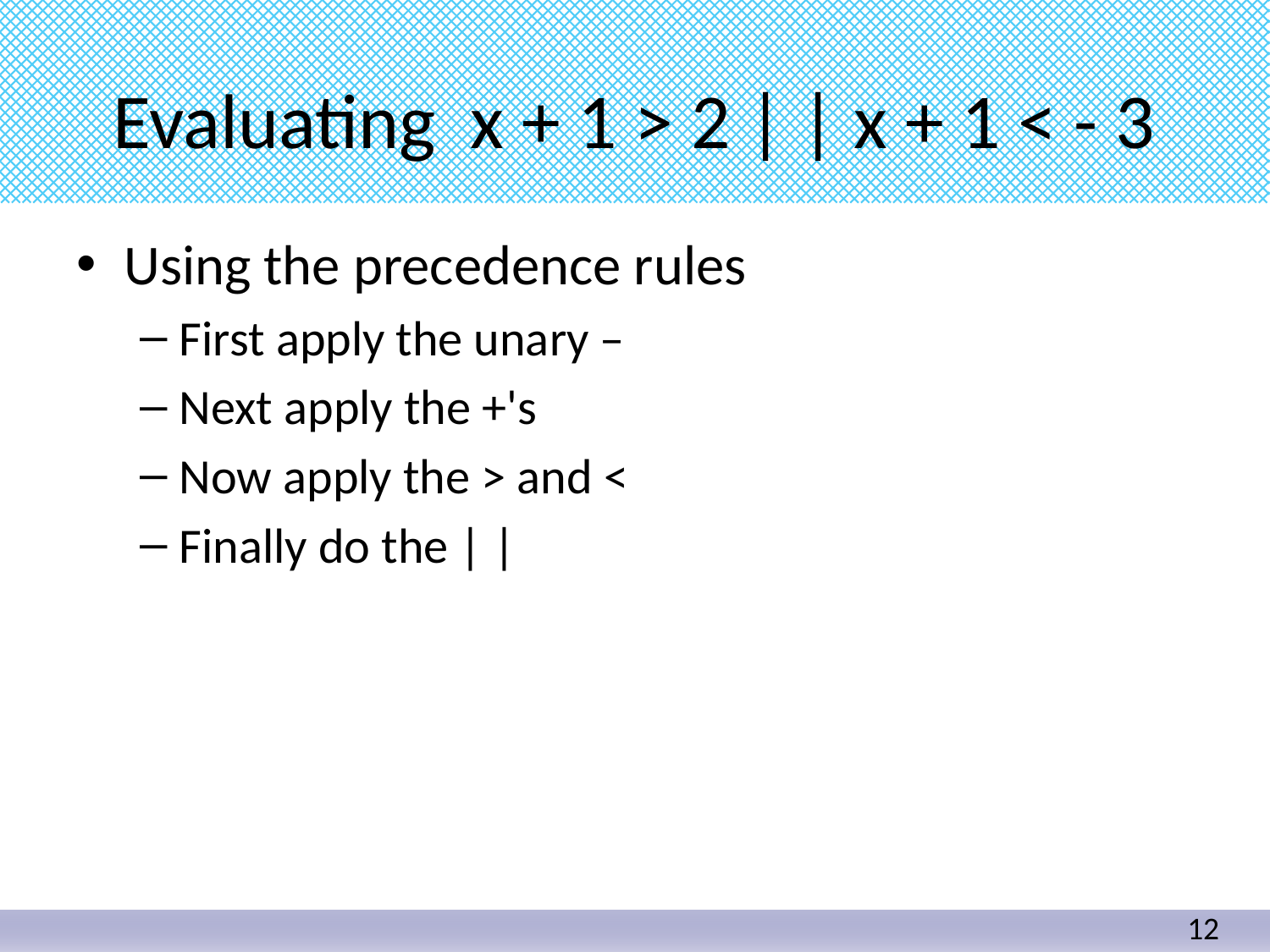

# Evaluating  x + 1 > 2 | | x + 1 < - 3
Using the precedence rules
First apply the unary –
Next apply the +'s
Now apply the > and <
Finally do the | |